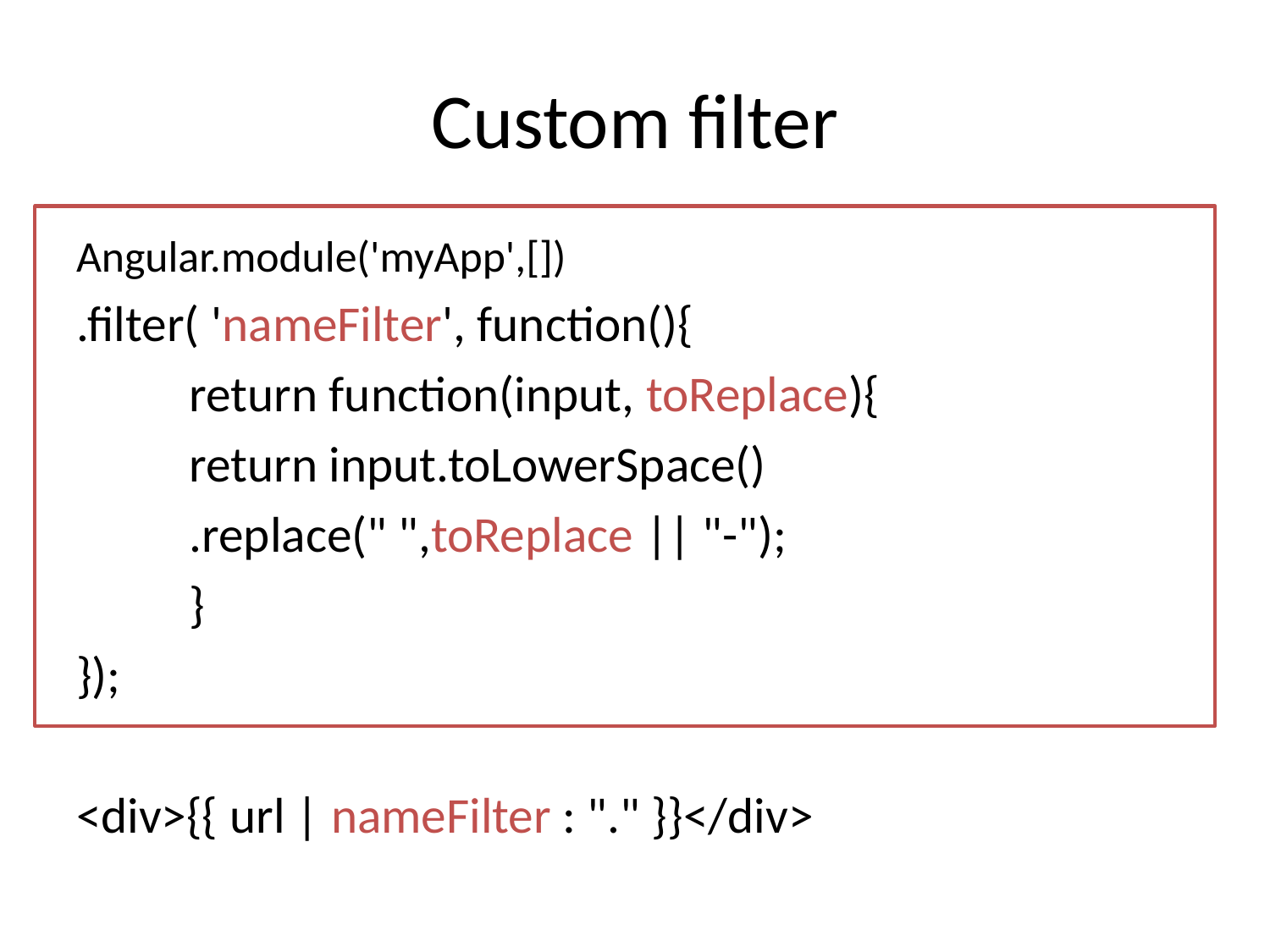

# Custom filter

Angular.module('myApp',[])
.filter( 'nameFilter', function(){
	return function(input, toReplace){
		return input.toLowerSpace()
			.replace(" ",toReplace || "-");
	}
});

<div>{{ url | nameFilter : "." }}</div>